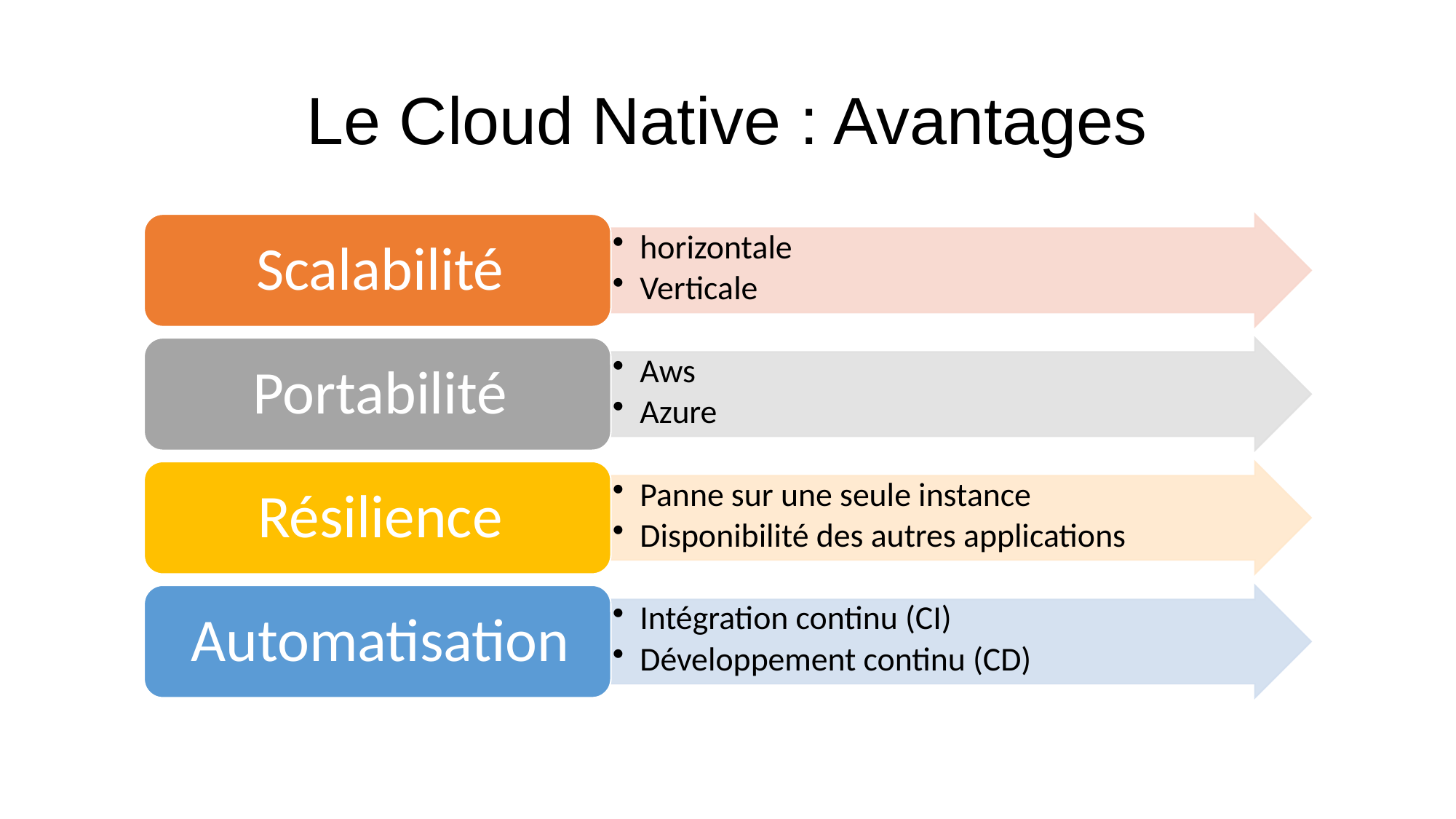

# Le Cloud Native : Avantages
horizontale
Verticale
Scalabilité
Aws
Azure
Portabilité
Panne sur une seule instance
Disponibilité des autres applications
Résilience
Intégration continu (CI)
Développement continu (CD)
Automatisation